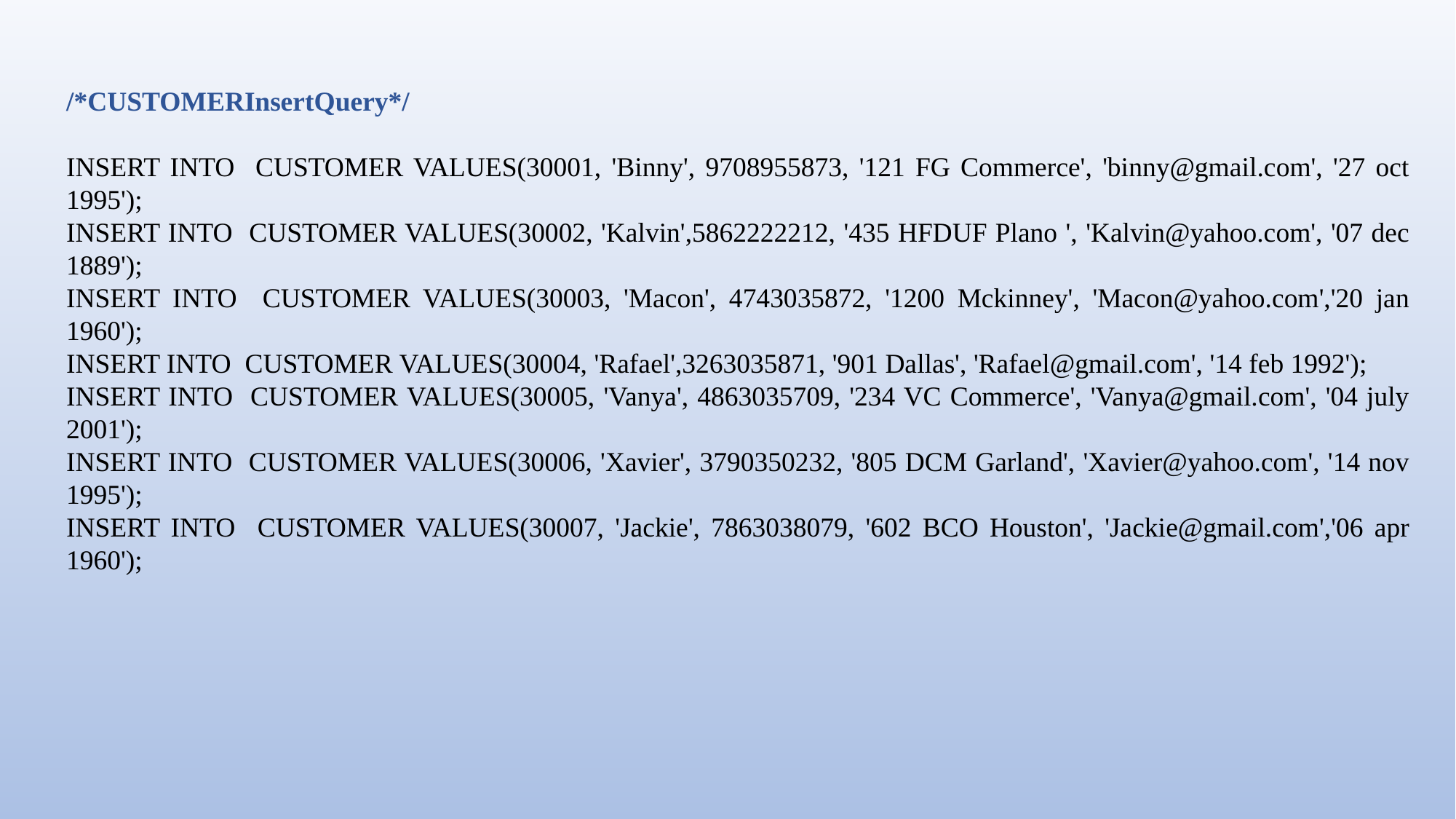

/*CUSTOMERInsertQuery*/

INSERT INTO  CUSTOMER VALUES(30001, 'Binny', 9708955873, '121 FG Commerce', 'binny@gmail.com', '27 oct 1995');
INSERT INTO  CUSTOMER VALUES(30002, 'Kalvin',5862222212, '435 HFDUF Plano ', 'Kalvin@yahoo.com', '07 dec 1889');
INSERT INTO  CUSTOMER VALUES(30003, 'Macon', 4743035872, '1200 Mckinney', 'Macon@yahoo.com','20 jan 1960');
INSERT INTO  CUSTOMER VALUES(30004, 'Rafael',3263035871, '901 Dallas', 'Rafael@gmail.com', '14 feb 1992');
INSERT INTO  CUSTOMER VALUES(30005, 'Vanya', 4863035709, '234 VC Commerce', 'Vanya@gmail.com', '04 july 2001');
INSERT INTO  CUSTOMER VALUES(30006, 'Xavier', 3790350232, '805 DCM Garland', 'Xavier@yahoo.com', '14 nov 1995');
INSERT INTO  CUSTOMER VALUES(30007, 'Jackie', 7863038079, '602 BCO Houston', 'Jackie@gmail.com','06 apr 1960');